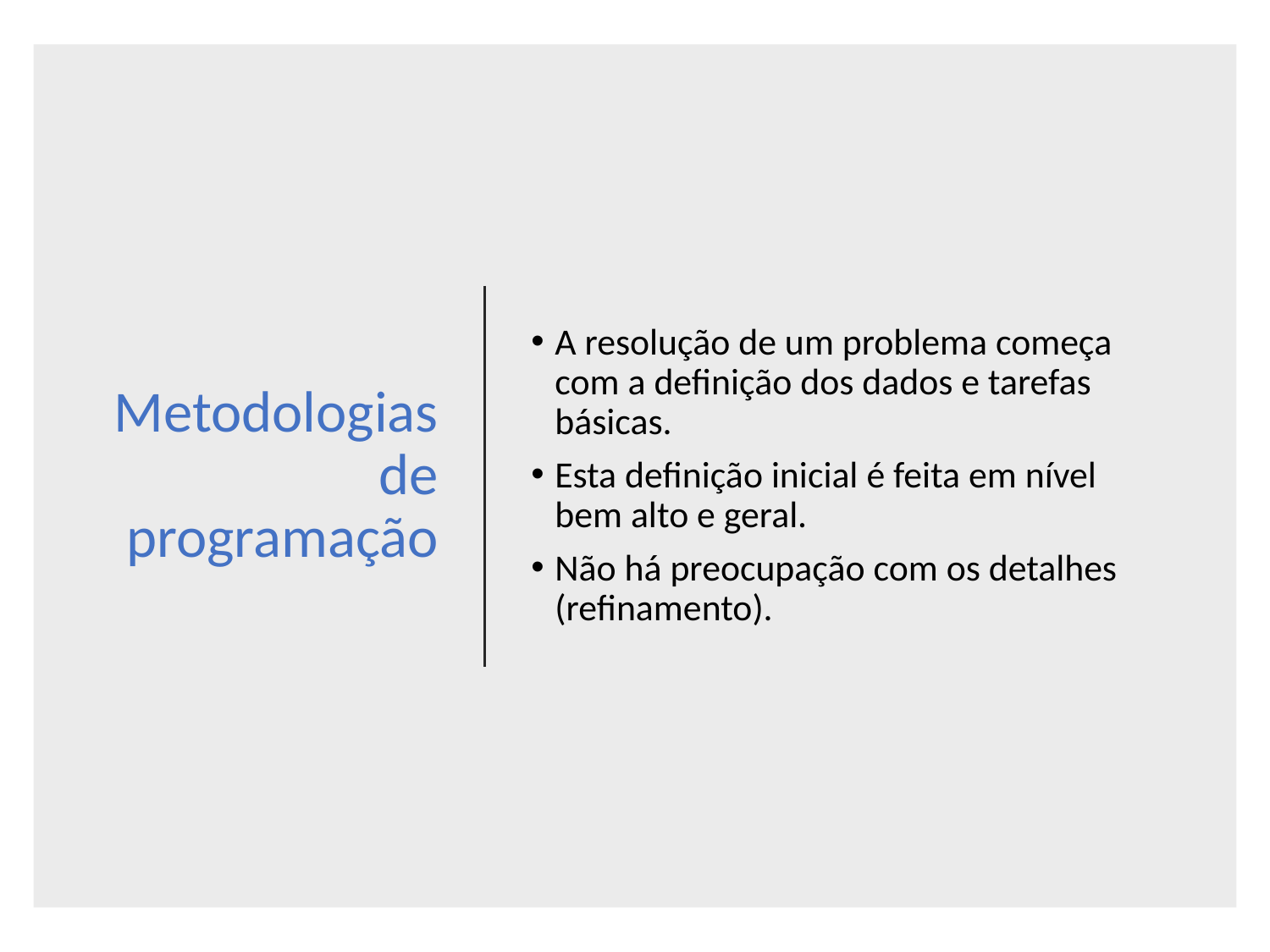

# Metodologias de programação
A resolução de um problema começa com a definição dos dados e tarefas básicas.
Esta definição inicial é feita em nível bem alto e geral.
Não há preocupação com os detalhes (refinamento).